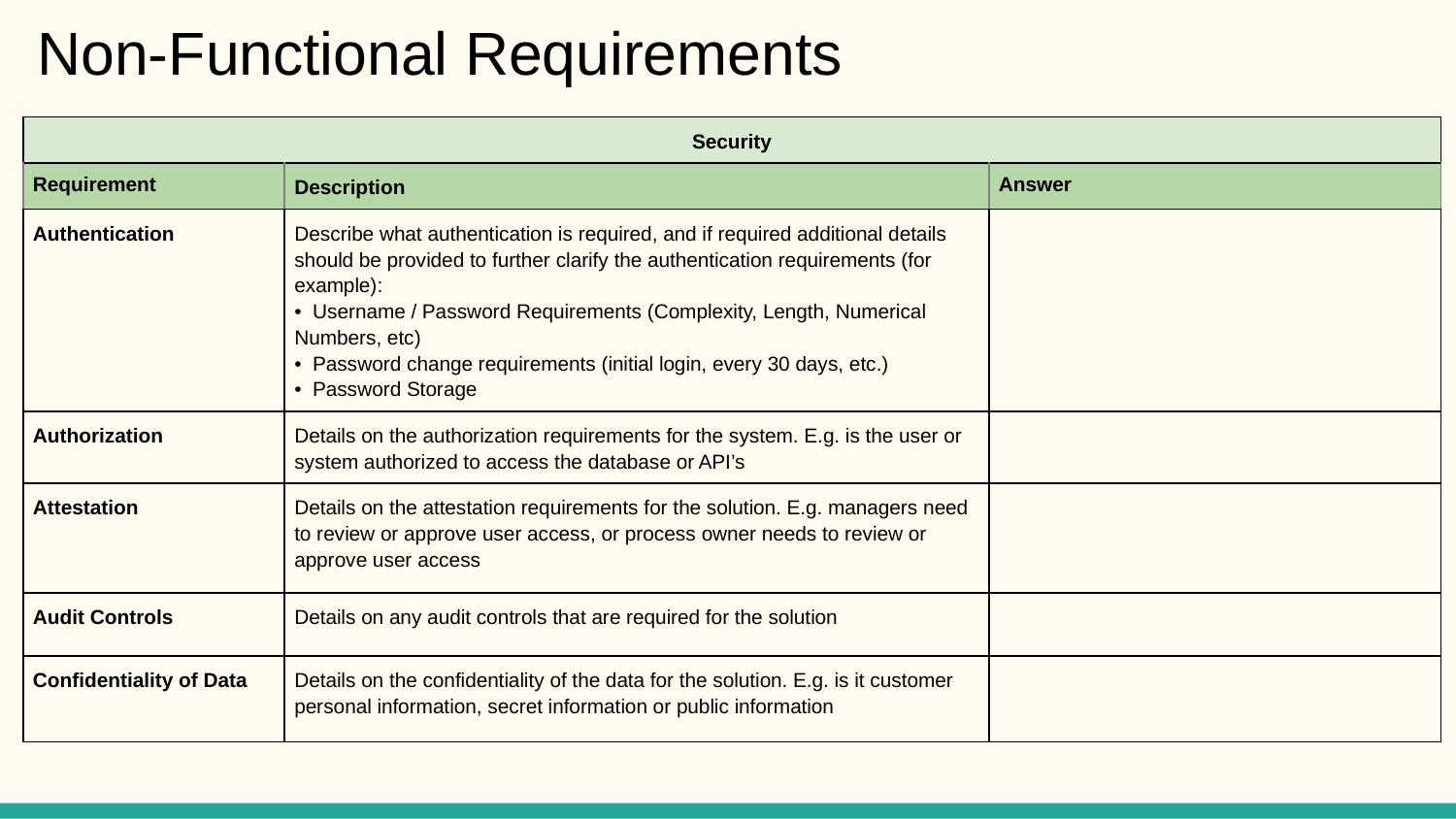

# Non-Functional Requirements
| Security |  |  |
| --- | --- | --- |
| Requirement | Description | Answer |
| Authentication | Describe what authentication is required, and if required additional details should be provided to further clarify the authentication requirements (for example): • Username / Password Requirements (Complexity, Length, Numerical Numbers, etc) • Password change requirements (initial login, every 30 days, etc.) • Password Storage |  |
| Authorization | Details on the authorization requirements for the system. E.g. is the user or system authorized to access the database or API’s |  |
| Attestation | Details on the attestation requirements for the solution. E.g. managers need to review or approve user access, or process owner needs to review or approve user access |  |
| Audit Controls | Details on any audit controls that are required for the solution |  |
| Confidentiality of Data | Details on the confidentiality of the data for the solution. E.g. is it customer personal information, secret information or public information |  |